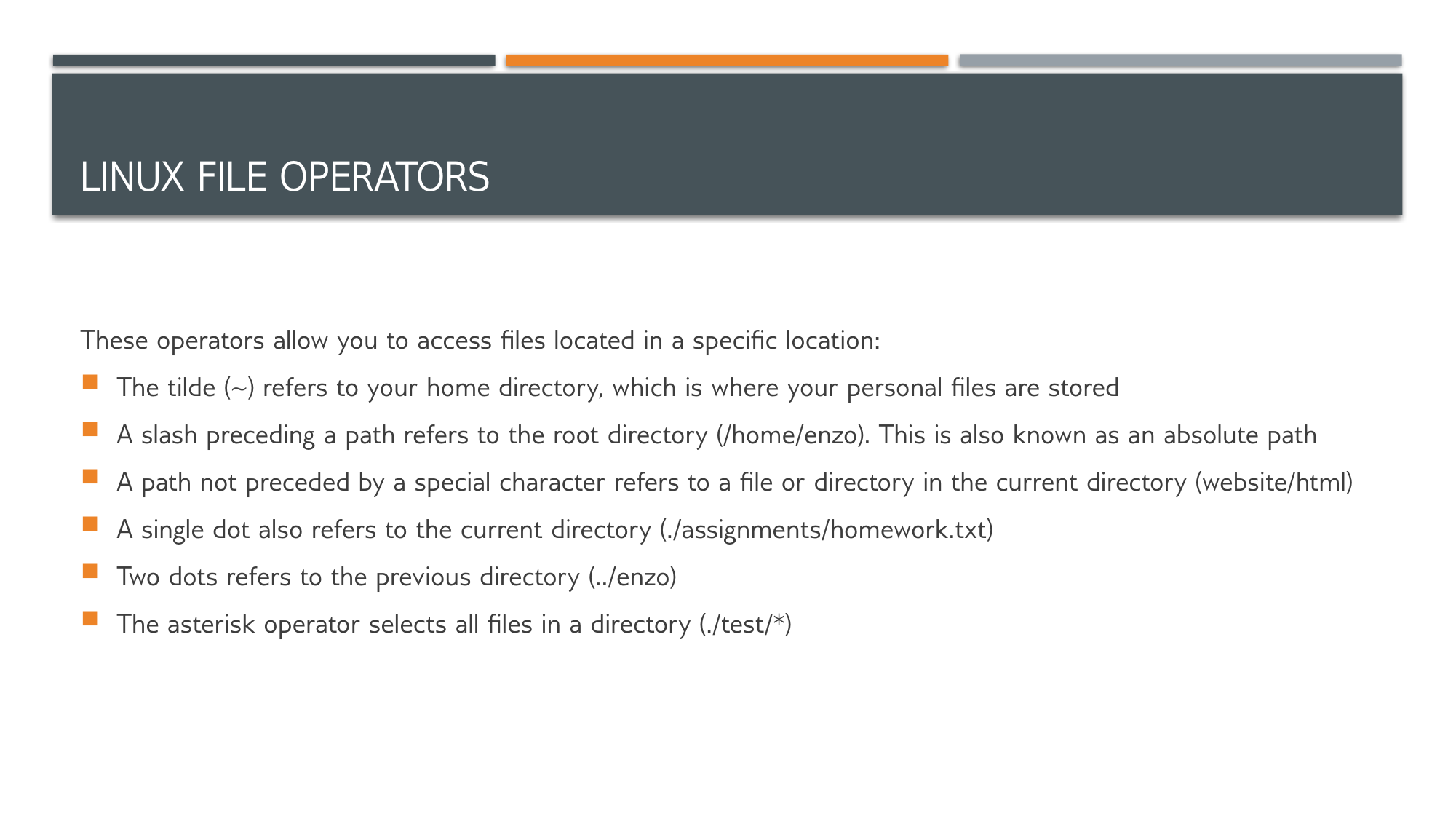

# Linux file operators
These operators allow you to access files located in a specific location:
The tilde (~) refers to your home directory, which is where your personal files are stored
A slash preceding a path refers to the root directory (/home/enzo). This is also known as an absolute path
A path not preceded by a special character refers to a file or directory in the current directory (website/html)
A single dot also refers to the current directory (./assignments/homework.txt)
Two dots refers to the previous directory (../enzo)
The asterisk operator selects all files in a directory (./test/*)